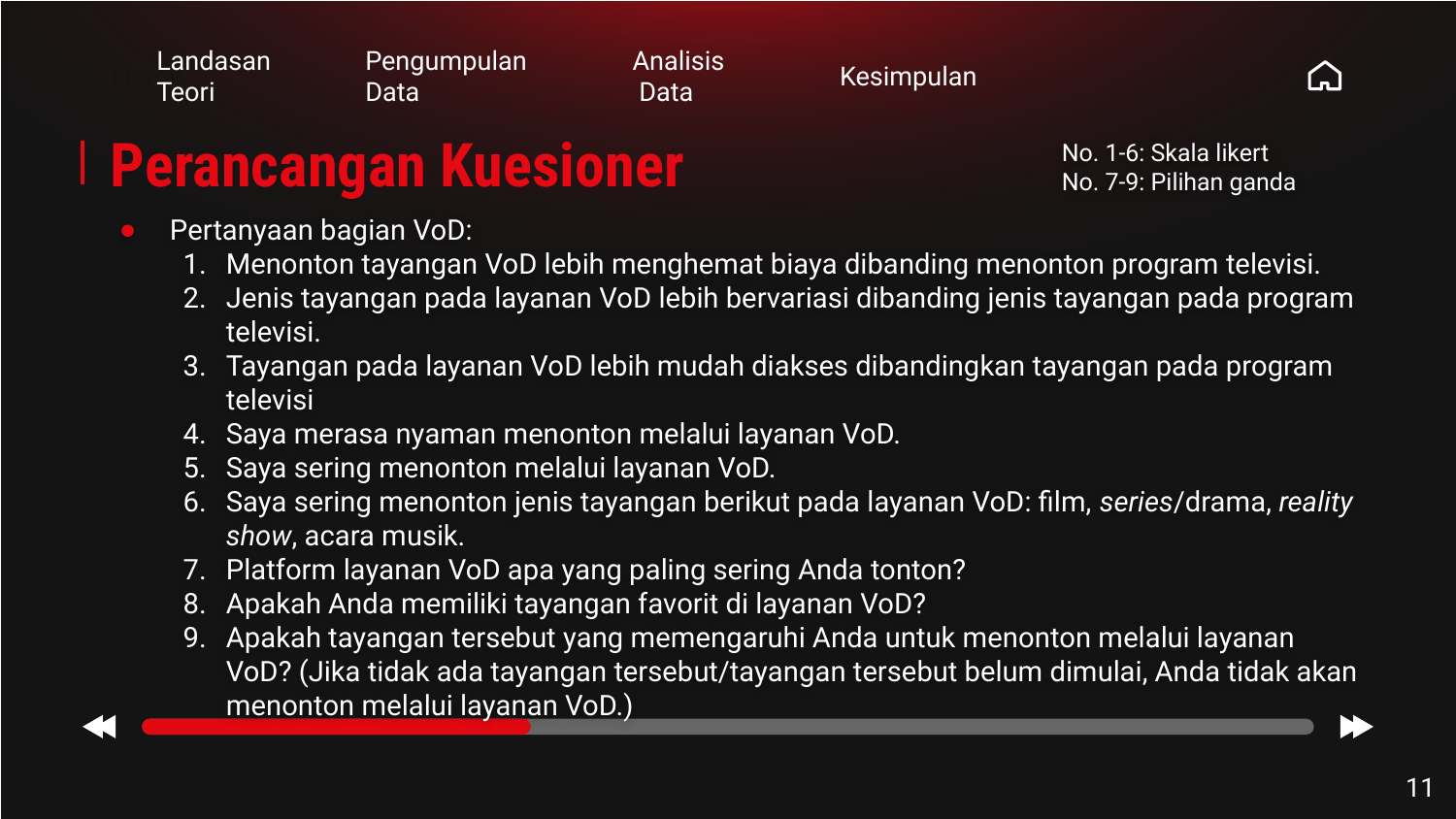

Home
Landasan
Teori
Pengumpulan
Data
Analisis
 Data
Kesimpulan

# Perancangan Kuesioner
No. 1-6: Skala likert
No. 7-9: Pilihan ganda
Pertanyaan bagian VoD:
Menonton tayangan VoD lebih menghemat biaya dibanding menonton program televisi.
Jenis tayangan pada layanan VoD lebih bervariasi dibanding jenis tayangan pada program televisi.
Tayangan pada layanan VoD lebih mudah diakses dibandingkan tayangan pada program televisi
Saya merasa nyaman menonton melalui layanan VoD.
Saya sering menonton melalui layanan VoD.
Saya sering menonton jenis tayangan berikut pada layanan VoD: film, series/drama, reality show, acara musik.
Platform layanan VoD apa yang paling sering Anda tonton?
Apakah Anda memiliki tayangan favorit di layanan VoD?
Apakah tayangan tersebut yang memengaruhi Anda untuk menonton melalui layanan VoD? (Jika tidak ada tayangan tersebut/tayangan tersebut belum dimulai, Anda tidak akan menonton melalui layanan VoD.)

11